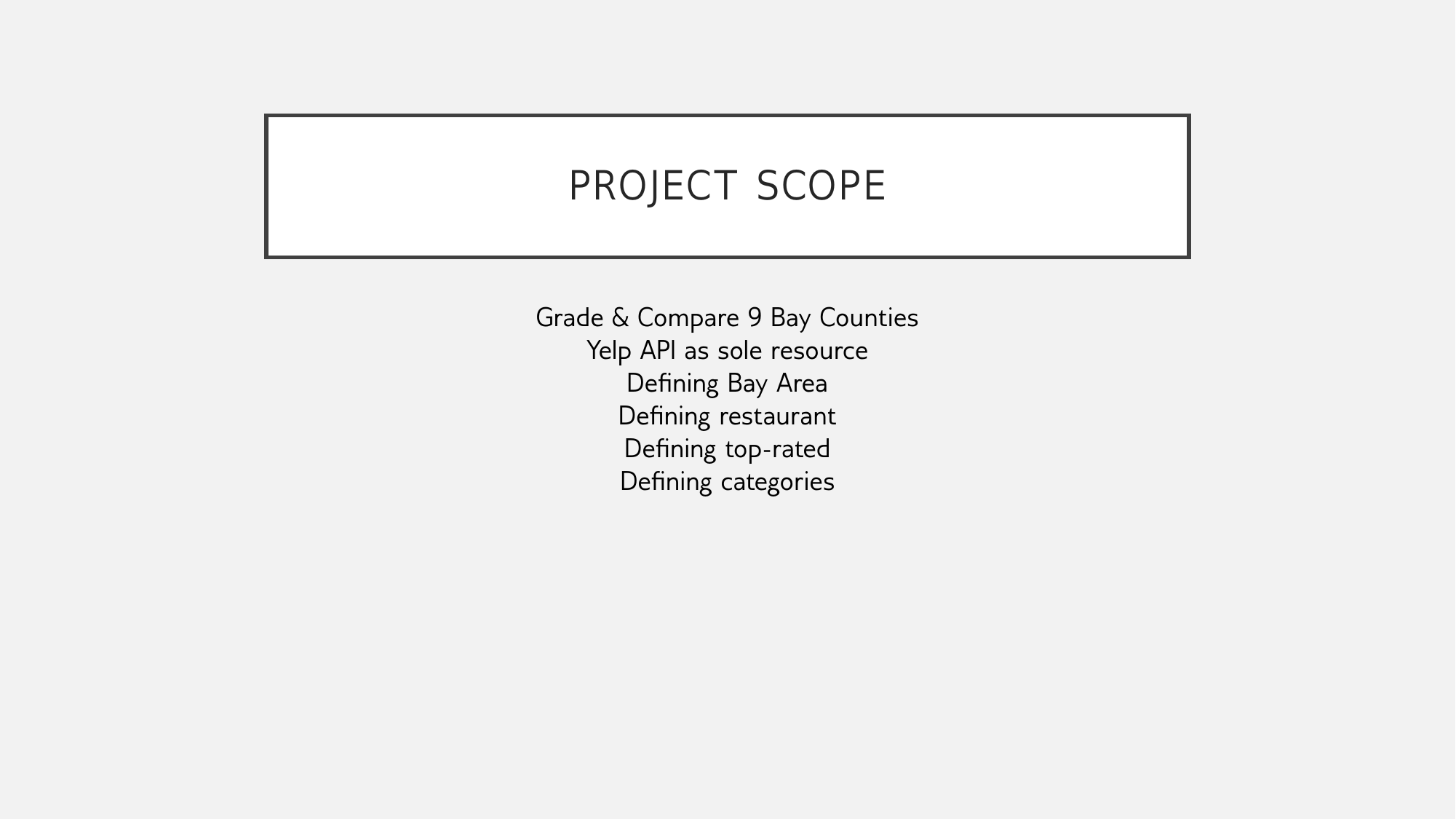

# Project scope
Grade & Compare 9 Bay Counties
Yelp API as sole resource
Defining Bay Area
Defining restaurant
Defining top-rated
Defining categories